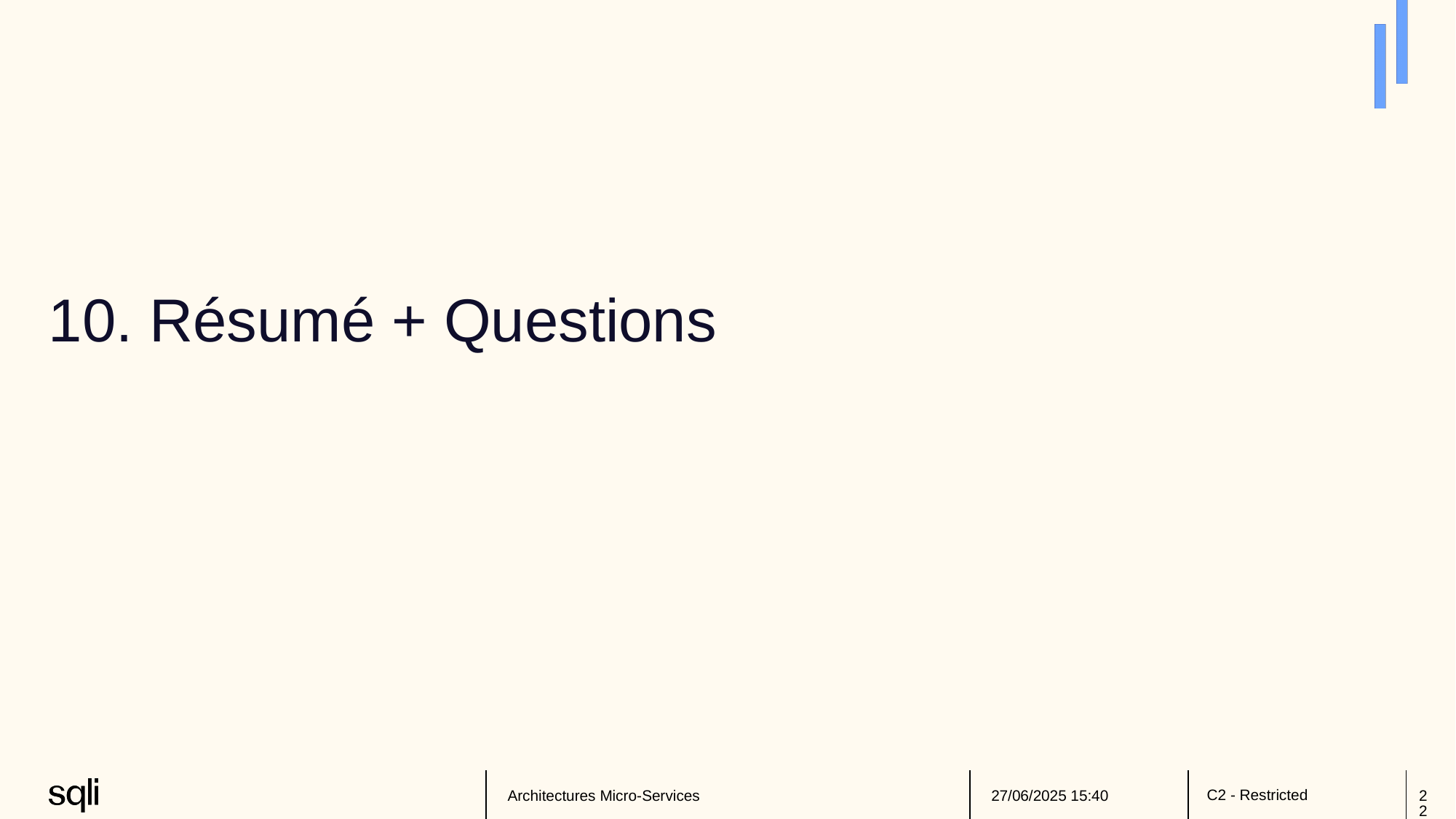

# 10. Résumé + Questions
Architectures Micro-Services
27/06/2025 15:40
22